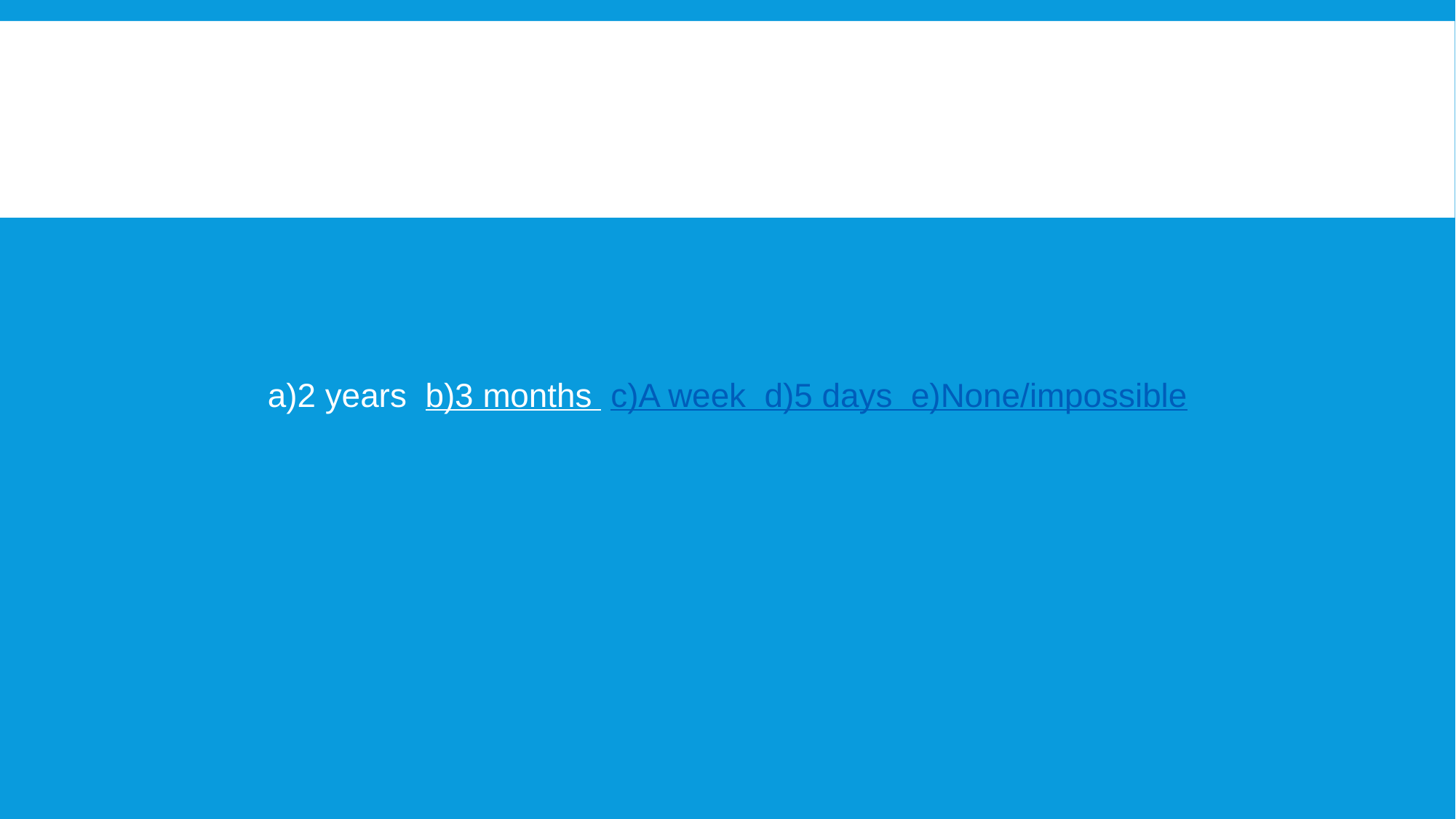

#
a)2 years  b)3 months  c)A week  d)5 days  e)None/impossible